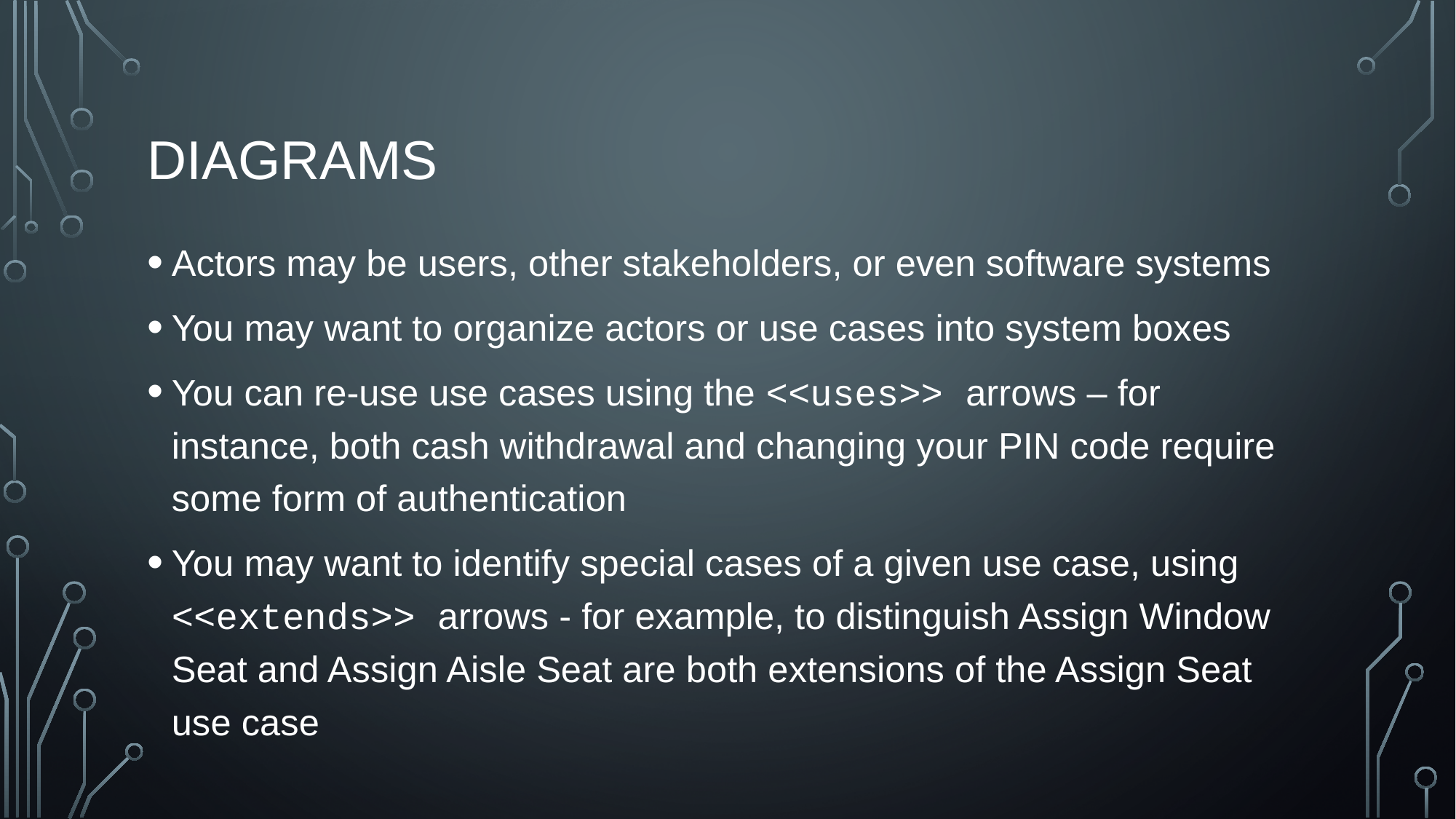

# Diagrams
Actors may be users, other stakeholders, or even software systems
You may want to organize actors or use cases into system boxes
You can re-use use cases using the <<uses>> arrows – for instance, both cash withdrawal and changing your PIN code require some form of authentication
You may want to identify special cases of a given use case, using <<extends>> arrows - for example, to distinguish Assign Window Seat and Assign Aisle Seat are both extensions of the Assign Seat use case